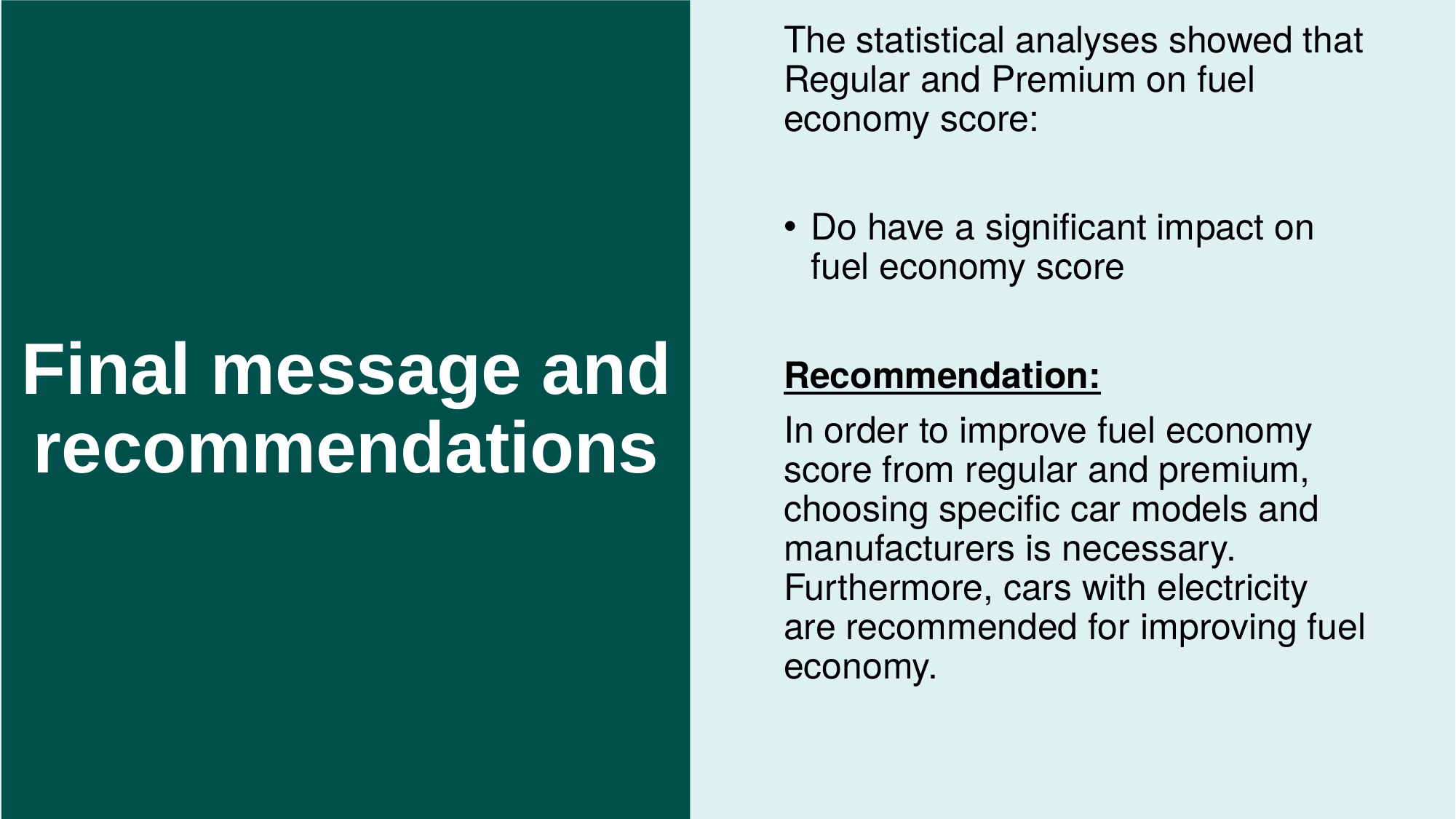

The statistical analyses showed that Regular and Premium on fuel economy score:

Do have a significant impact on fuel economy score

Recommendation:
In order to improve fuel economy score from regular and premium, choosing specific car models and manufacturers is necessary. Furthermore, cars with electricity are recommended for improving fuel economy.

# Final message and recommendations